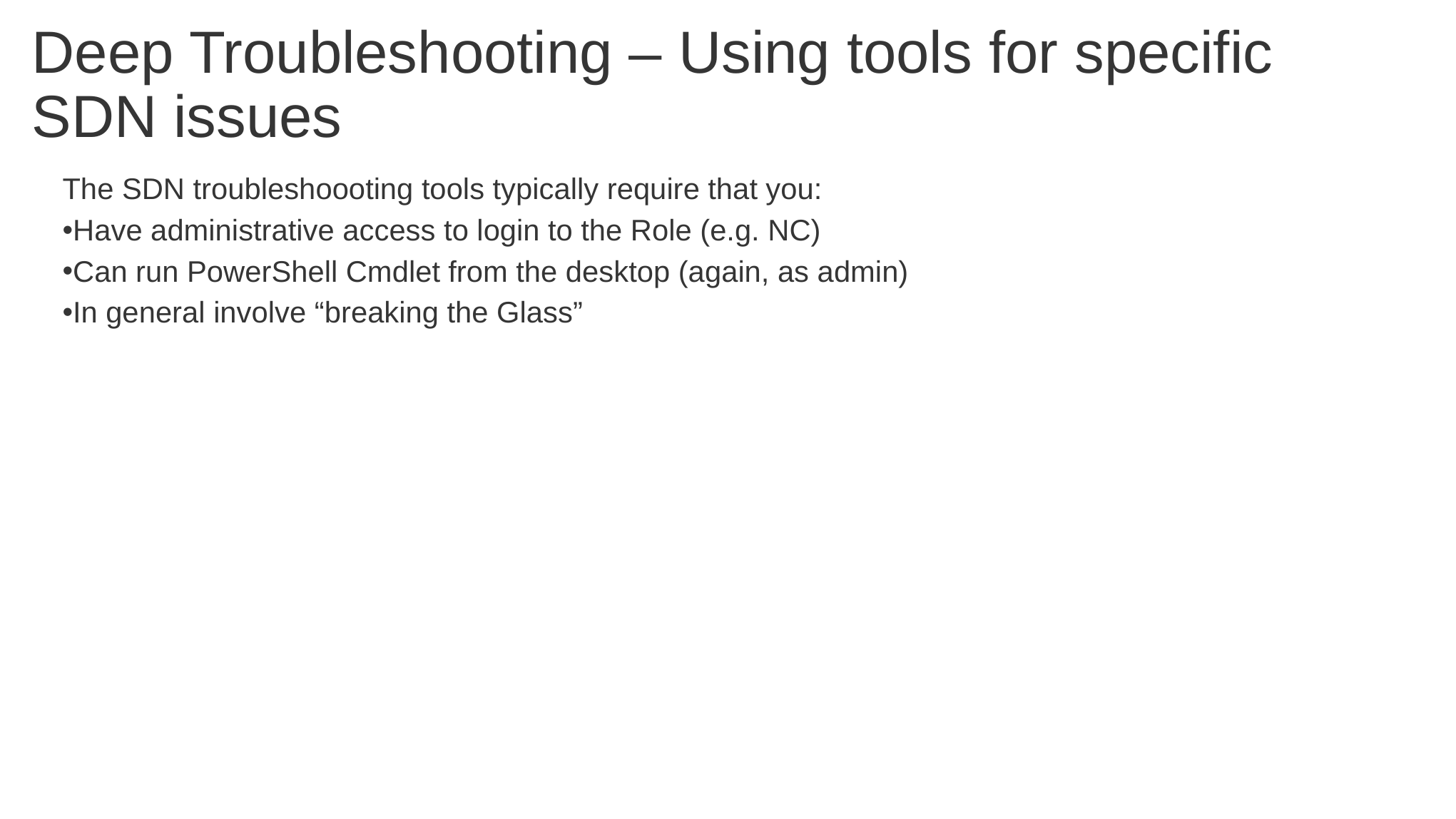

Deep Troubleshooting – Using tools for specific SDN issues
The SDN troubleshoooting tools typically require that you:
Have administrative access to login to the Role (e.g. NC)
Can run PowerShell Cmdlet from the desktop (again, as admin)
In general involve “breaking the Glass”